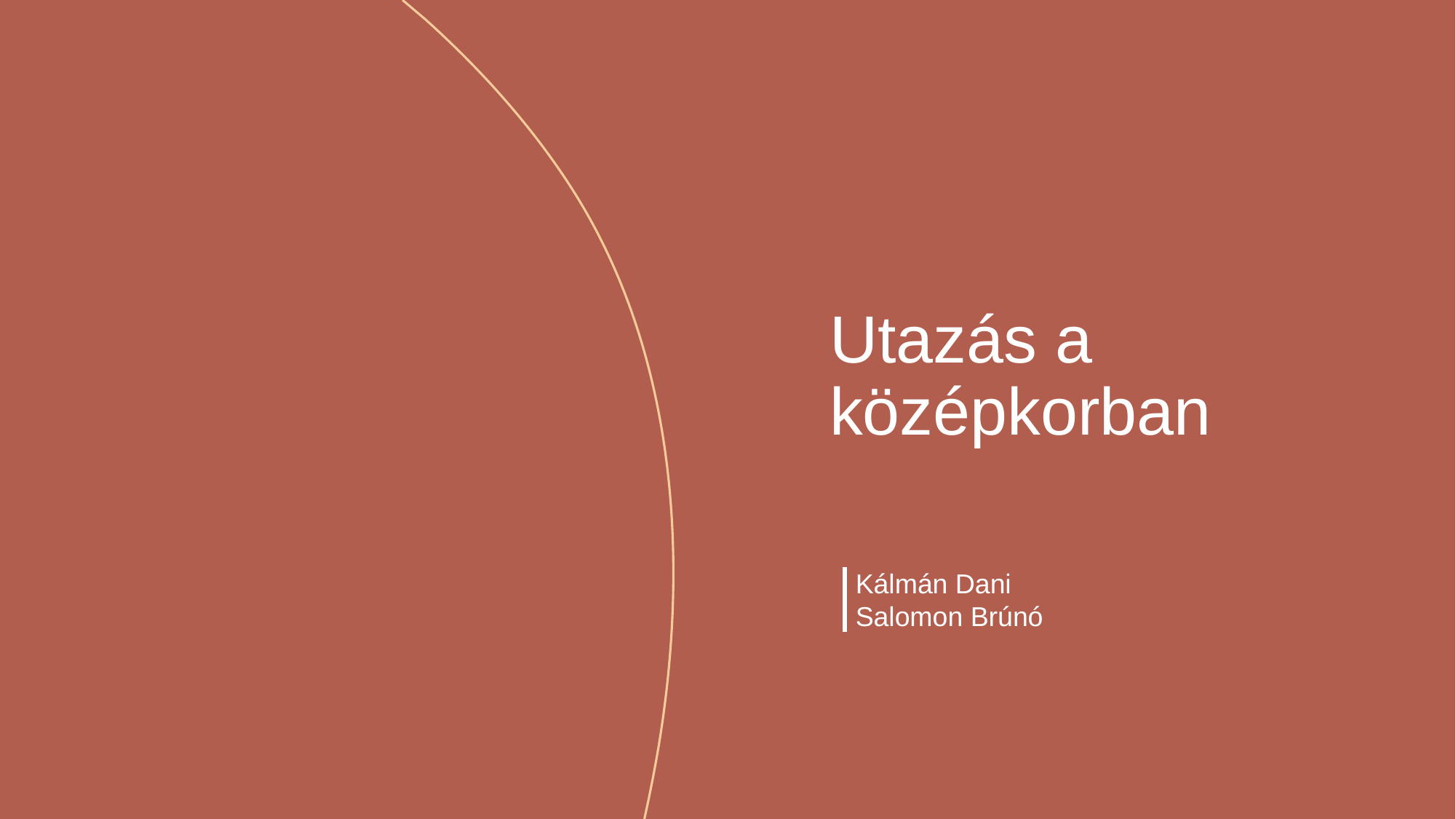

# Utazás a középkorban
Kálmán Dani
Salomon Brúnó